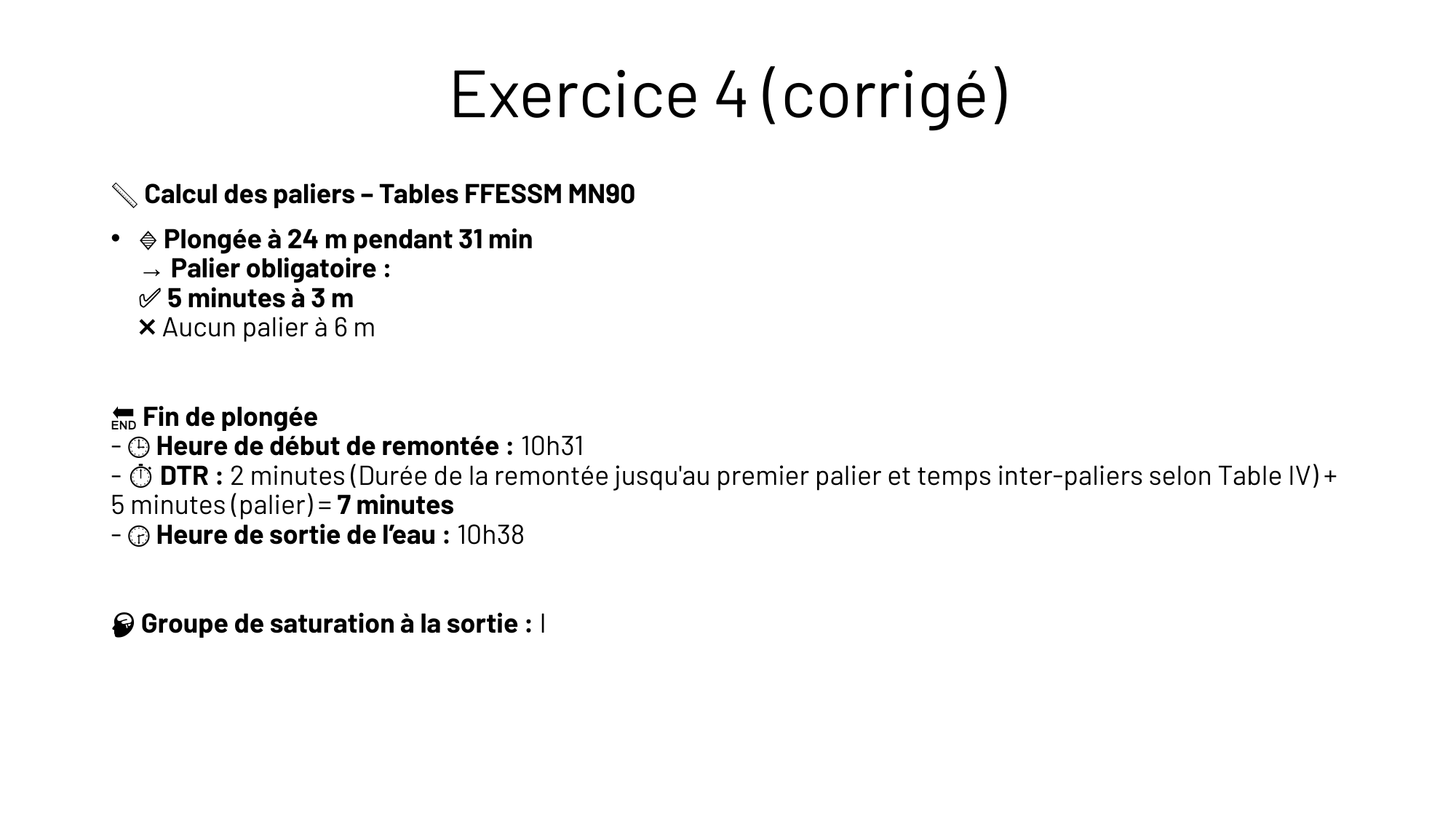

# Exercice 4 (corrigé)
📏 Calcul des paliers – Tables FFESSM MN90
🔹 Plongée à 24 m pendant 31 min
→ Palier obligatoire :
✅ 5 minutes à 3 m
❌ Aucun palier à 6 m

🔚 Fin de plongée
- 🕒 Heure de début de remontée : 10h31
- ⏱ DTR : 2 minutes (Durée de la remontée jusqu'au premier palier et temps inter-paliers selon Table IV) + 5 minutes (palier) = 7 minutes
- 🕝 Heure de sortie de l’eau : 10h38

🧠 Groupe de saturation à la sortie : I